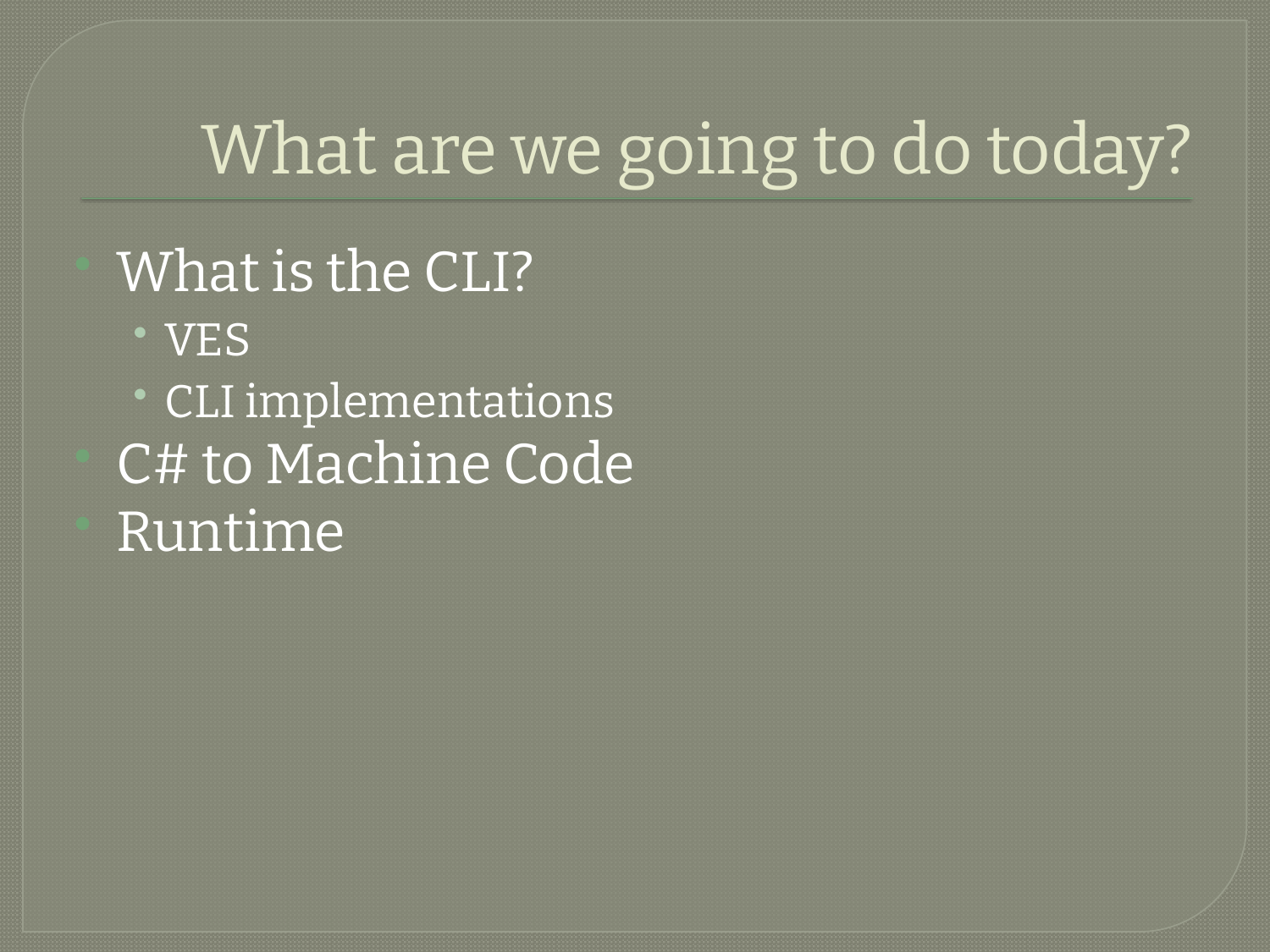

# What are we going to do today?
What is the CLI?
VES
CLI implementations
C# to Machine Code
Runtime